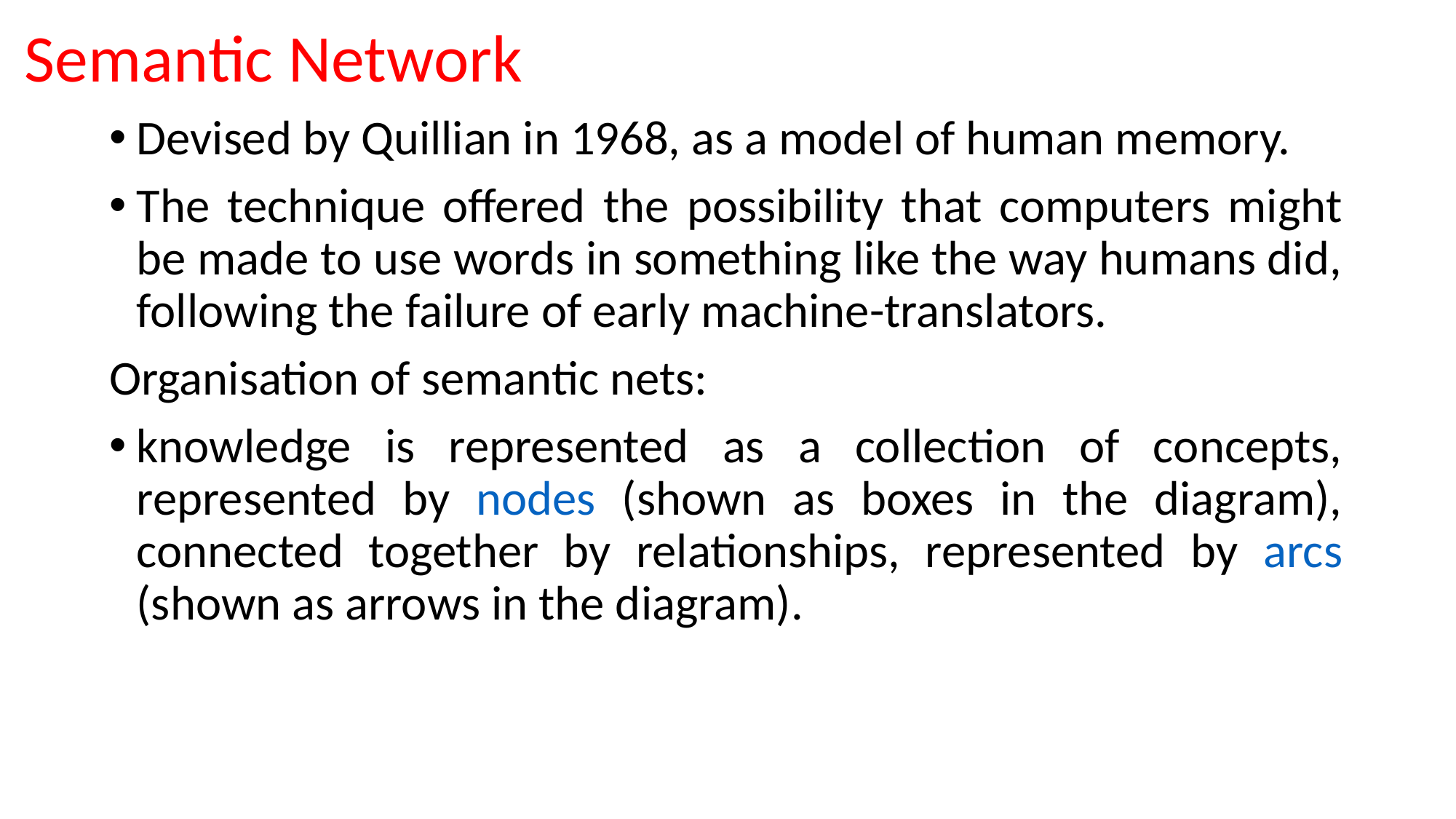

# Semantic Network
Devised by Quillian in 1968, as a model of human memory.
The technique offered the possibility that computers might be made to use words in something like the way humans did, following the failure of early machine-translators.
Organisation of semantic nets:
knowledge is represented as a collection of concepts, represented by nodes (shown as boxes in the diagram), connected together by relationships, represented by arcs (shown as arrows in the diagram).